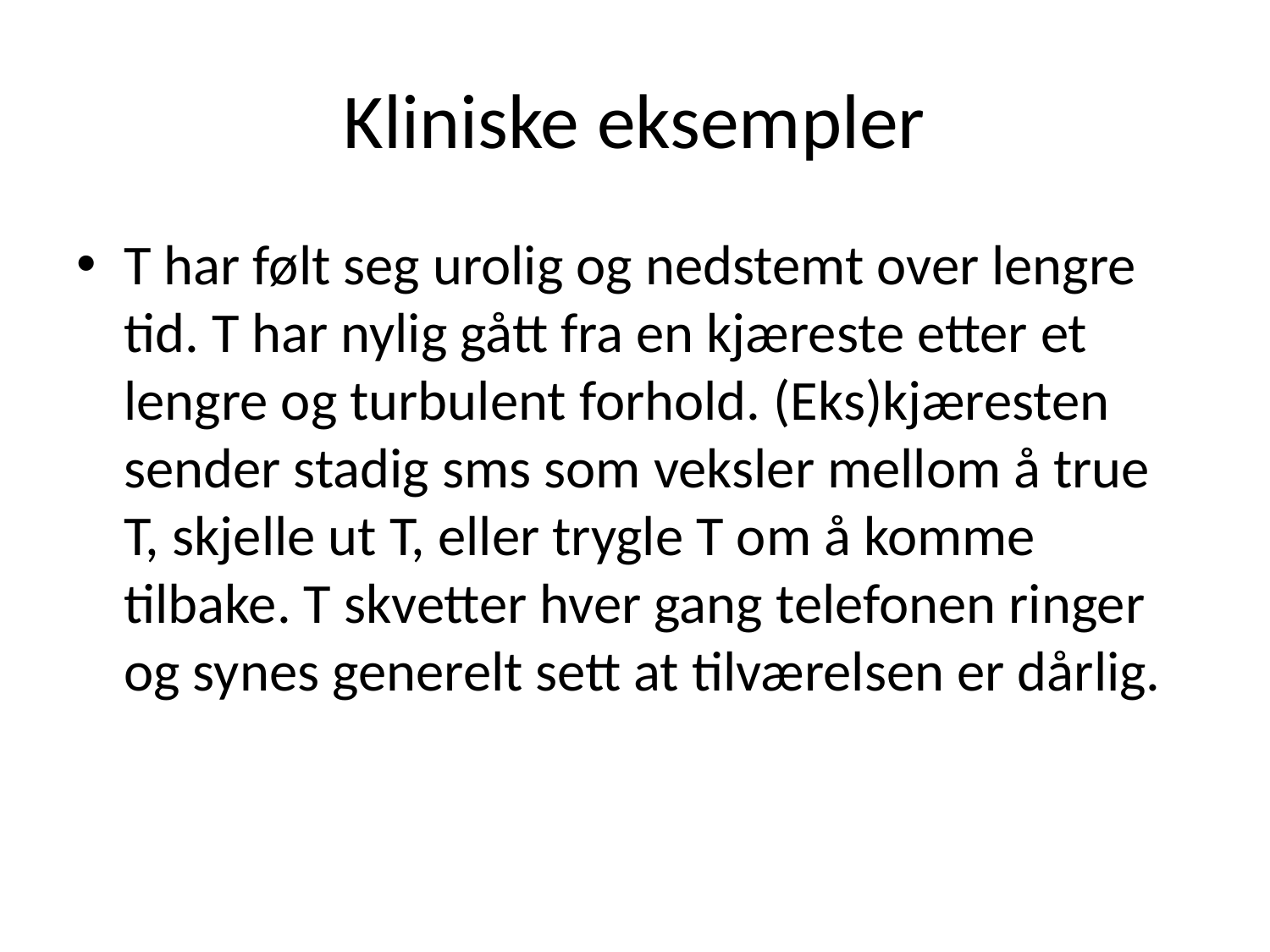

# Kliniske eksempler
T har følt seg urolig og nedstemt over lengre tid. T har nylig gått fra en kjæreste etter et lengre og turbulent forhold. (Eks)kjæresten sender stadig sms som veksler mellom å true T, skjelle ut T, eller trygle T om å komme tilbake. T skvetter hver gang telefonen ringer og synes generelt sett at tilværelsen er dårlig.